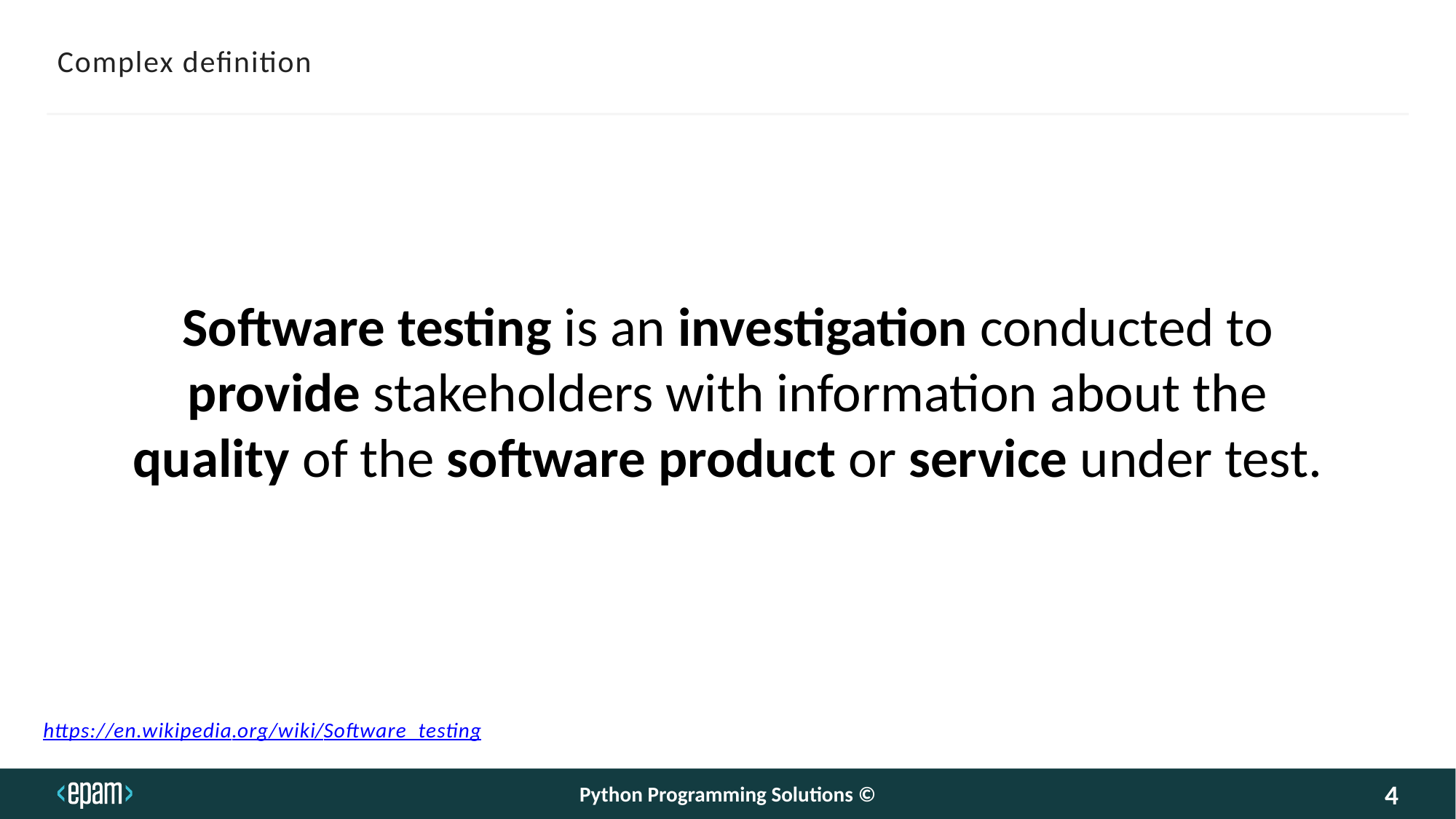

Complex definition

Software testing is an investigation conducted to provide stakeholders with information about the quality of the software product or service under test.
https://en.wikipedia.org/wiki/Software_testing
Python Programming Solutions ©
4